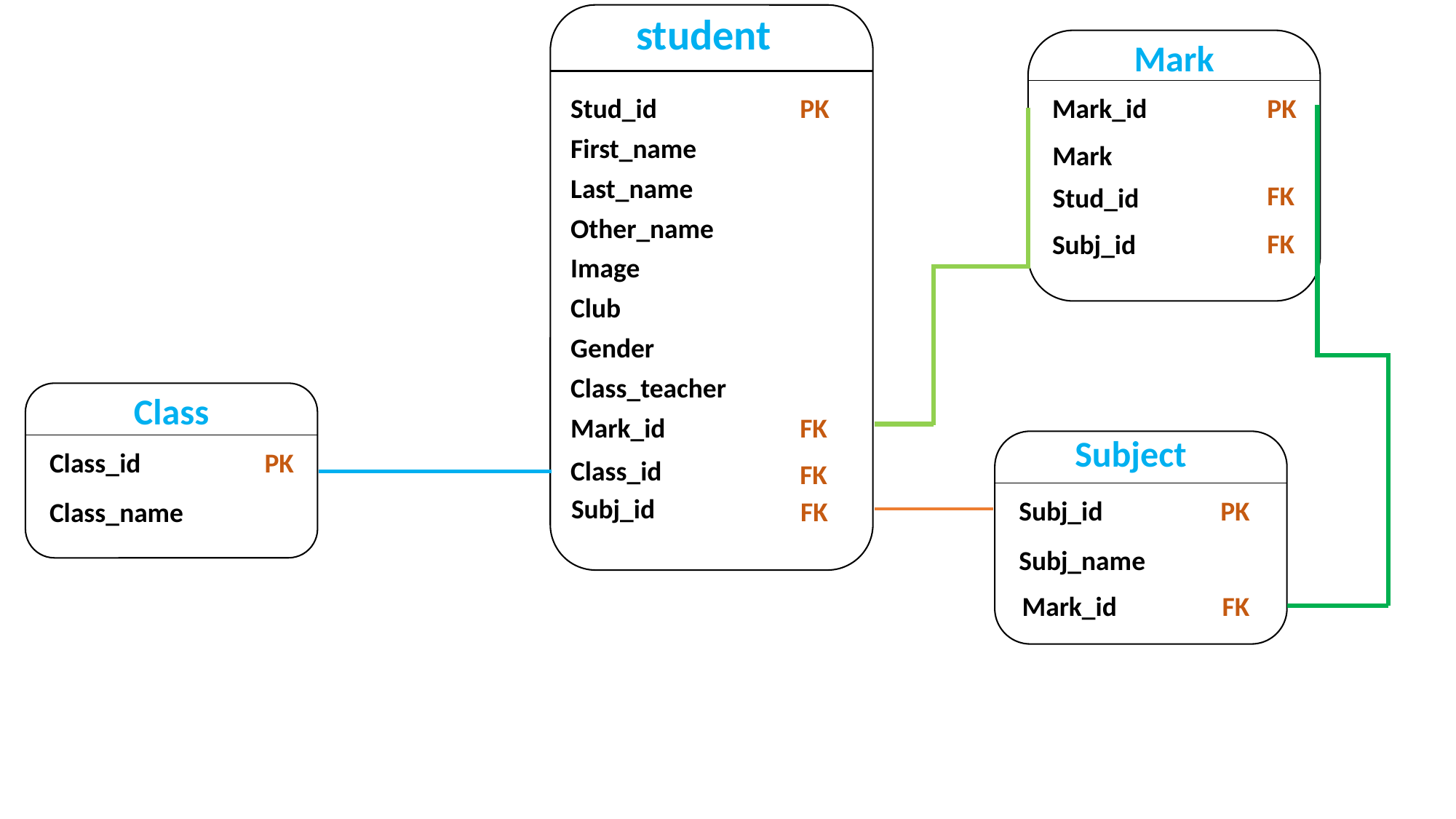

student

PK
Stud_id
First_name
Last_name
Other_name
Image
Club
Gender
Class_teacher
Mark_id
FK
Class_id
FK

Mark
Mark_id
PK
Mark
FK
Stud_id
FK
Subj_id
Class

Class_id
PK
Class_name
Subject

Subj_id
PK
Subj_name
Mark_id
FK
Subj_id
FK